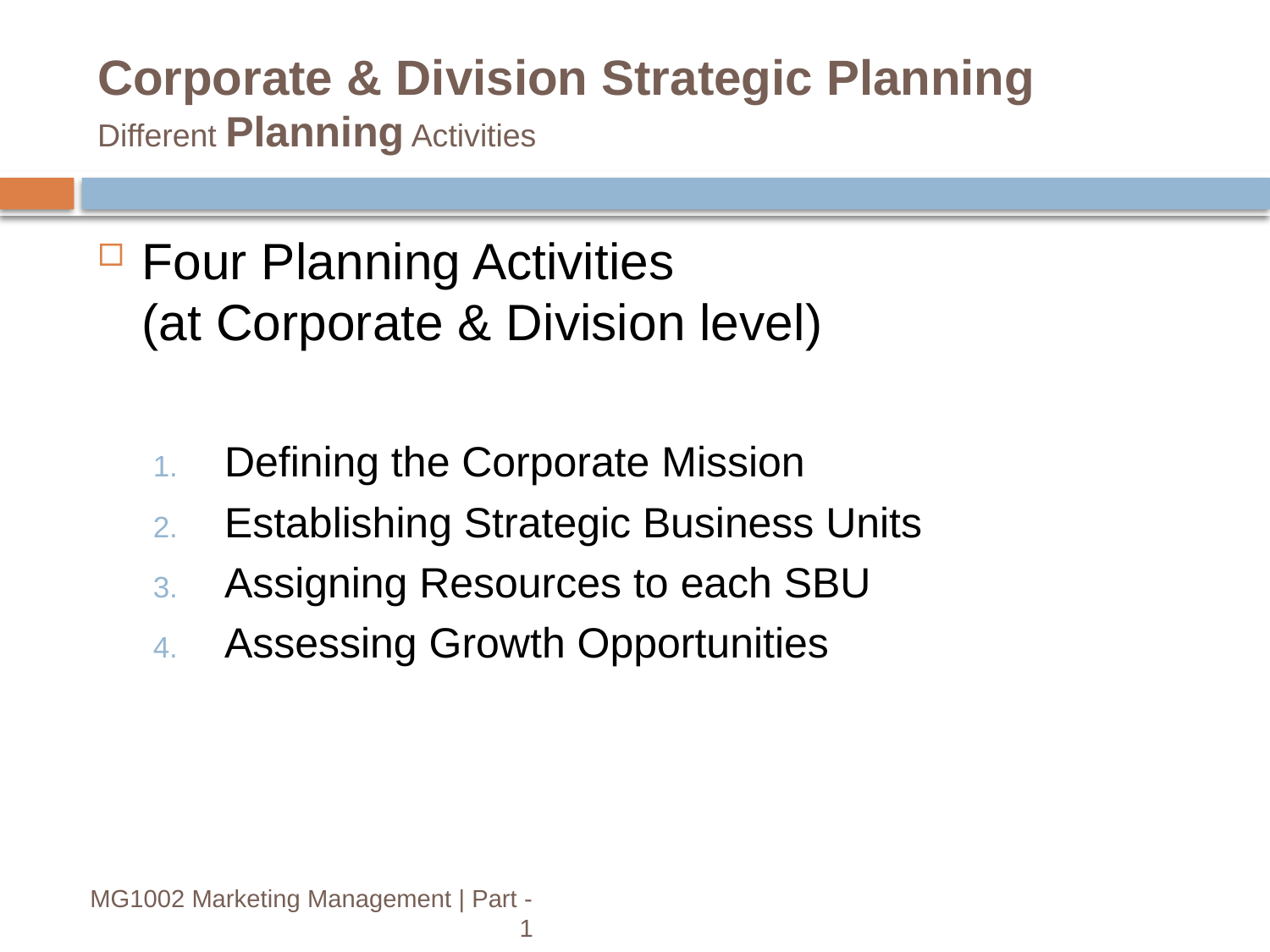

# Corporate & Division Strategic Planning Different Planning Activities
Four Planning Activities
(at Corporate & Division level)

Defining the Corporate Mission
Establishing Strategic Business Units
Assigning Resources to each SBU
Assessing Growth Opportunities
4
MG1002 Marketing Management | Part - 1